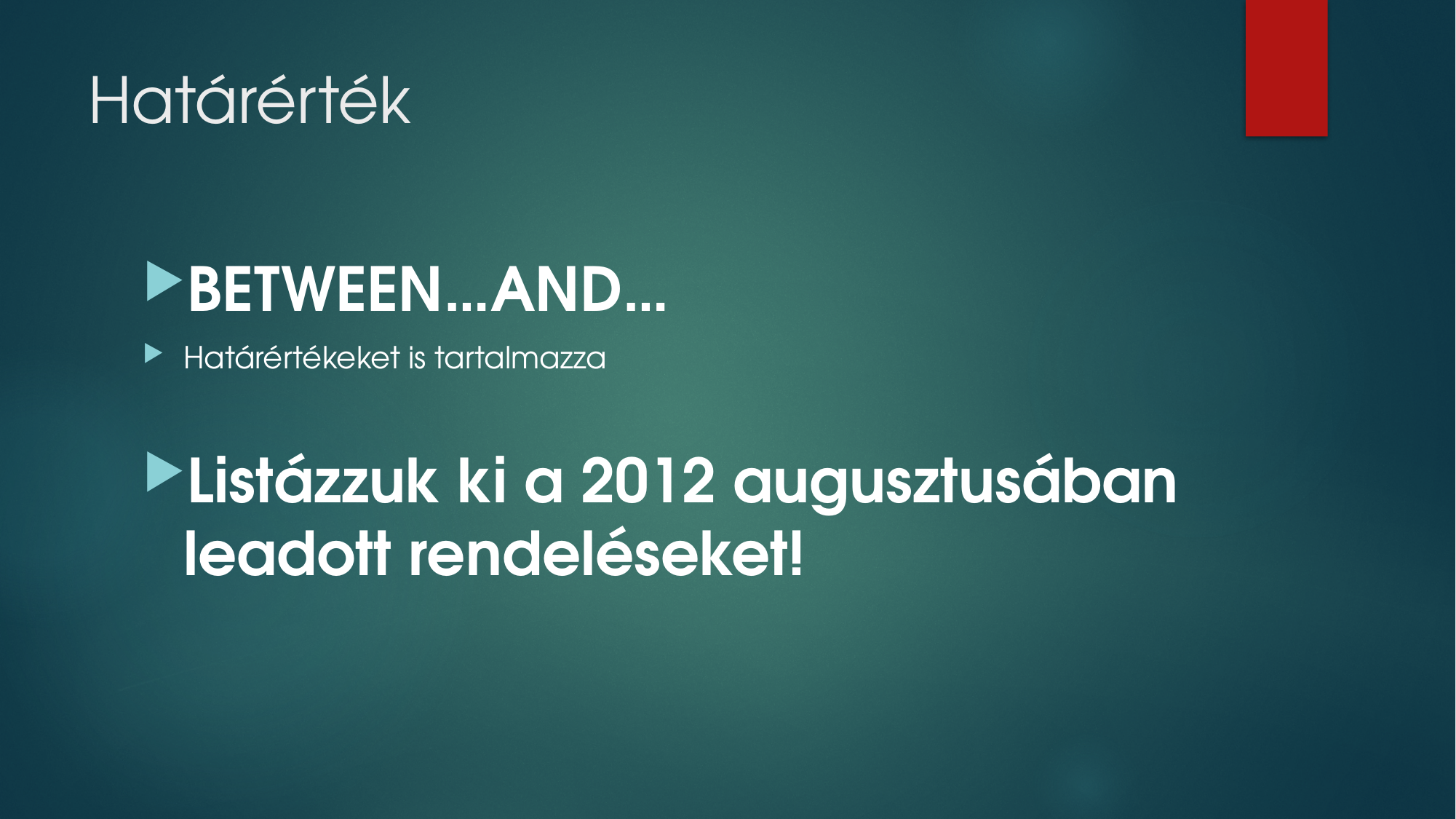

# Határérték
BETWEEN…AND…
Határértékeket is tartalmazza

Listázzuk ki a 2012 augusztusában leadott rendeléseket!